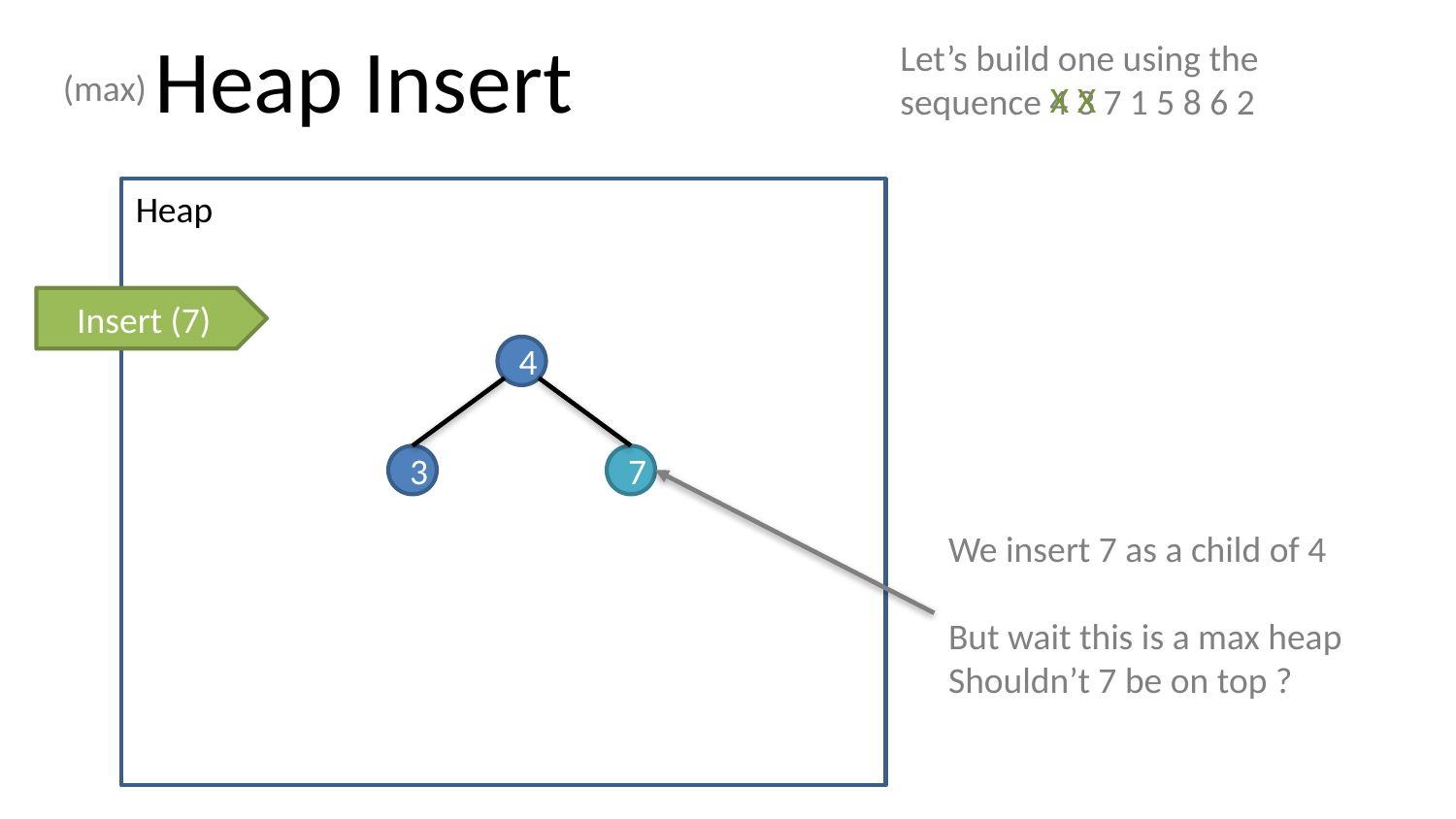

# Heap Insert
Let’s build one using the sequence 4 3 7 1 5 8 6 2
(max)
X X
Heap
Insert (7)
4
3
7
We insert 7 as a child of 4

But wait this is a max heap
Shouldn’t 7 be on top ?